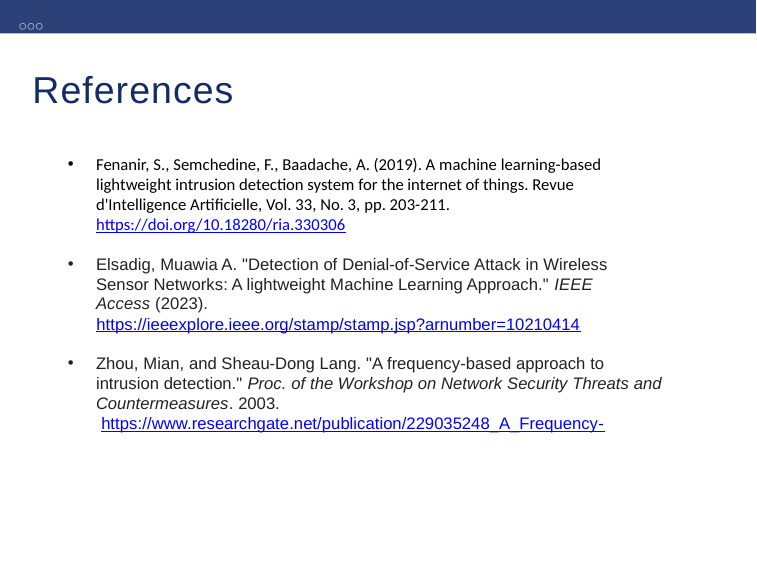

References
Fenanir, S., Semchedine, F., Baadache, A. (2019). A machine learning-based lightweight intrusion detection system for the internet of things. Revue d'Intelligence Artificielle, Vol. 33, No. 3, pp. 203-211. https://doi.org/10.18280/ria.330306

Elsadig, Muawia A. "Detection of Denial-of-Service Attack in Wireless Sensor Networks: A lightweight Machine Learning Approach." IEEE Access (2023).
      https://ieeexplore.ieee.org/stamp/stamp.jsp?arnumber=10210414

Zhou, Mian, and Sheau-Dong Lang. "A frequency-based approach to intrusion detection." Proc. of the Workshop on Network Security Threats and Countermeasures. 2003.
       https://www.researchgate.net/publication/229035248_A_Frequency-